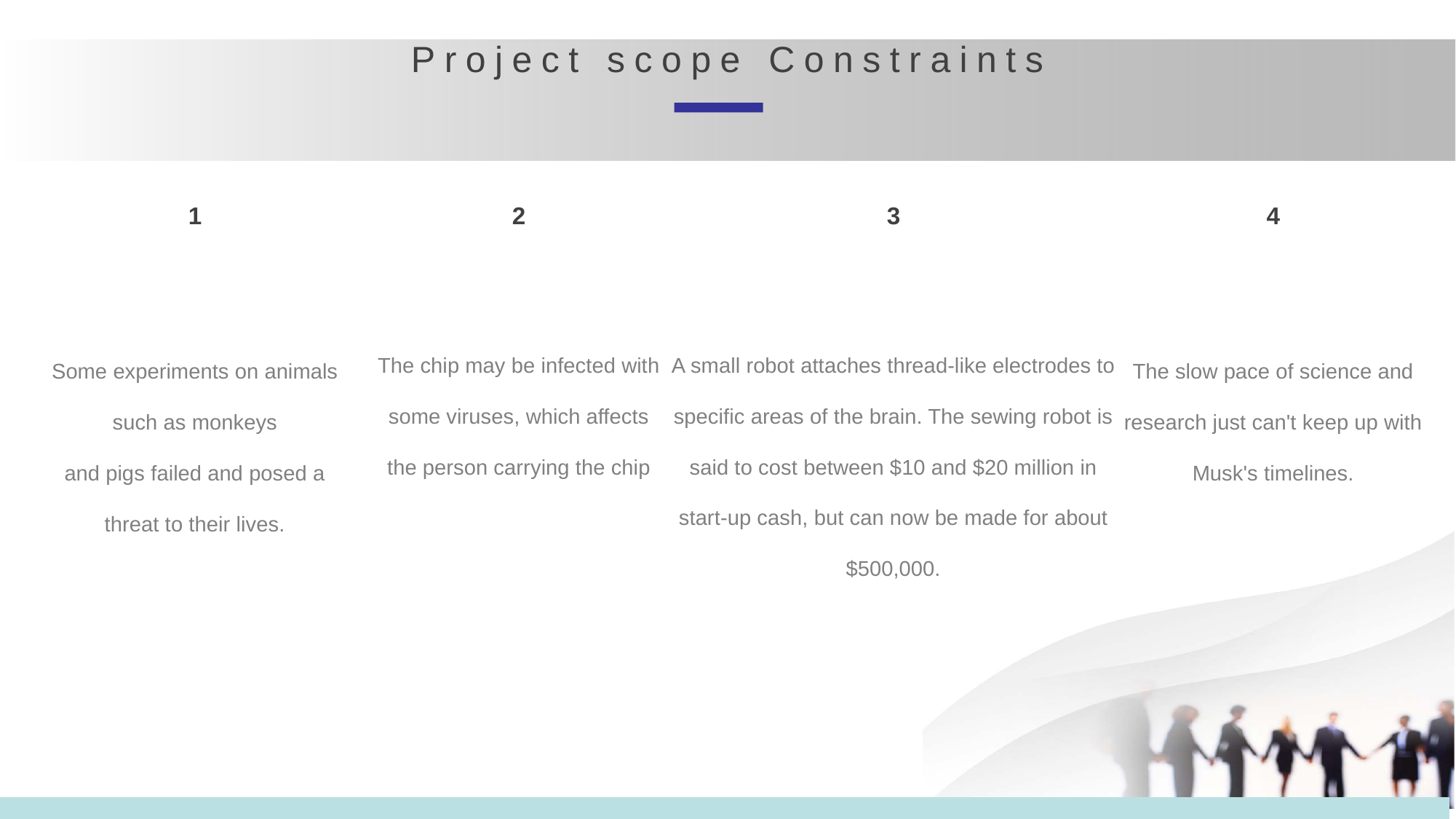

Project scope Constraints

1
2
3
4
The chip may be infected with some viruses, which affects the person carrying the chip
A small robot attaches thread-like electrodes to
specific areas of the brain. The sewing robot is said to cost between $10 and $20 million in start-up cash, but can now be made for about $500,000.
Some experiments on animals such as monkeys
and pigs failed and posed a threat to their lives.
The slow pace of science and research just can't keep up with Musk's timelines.